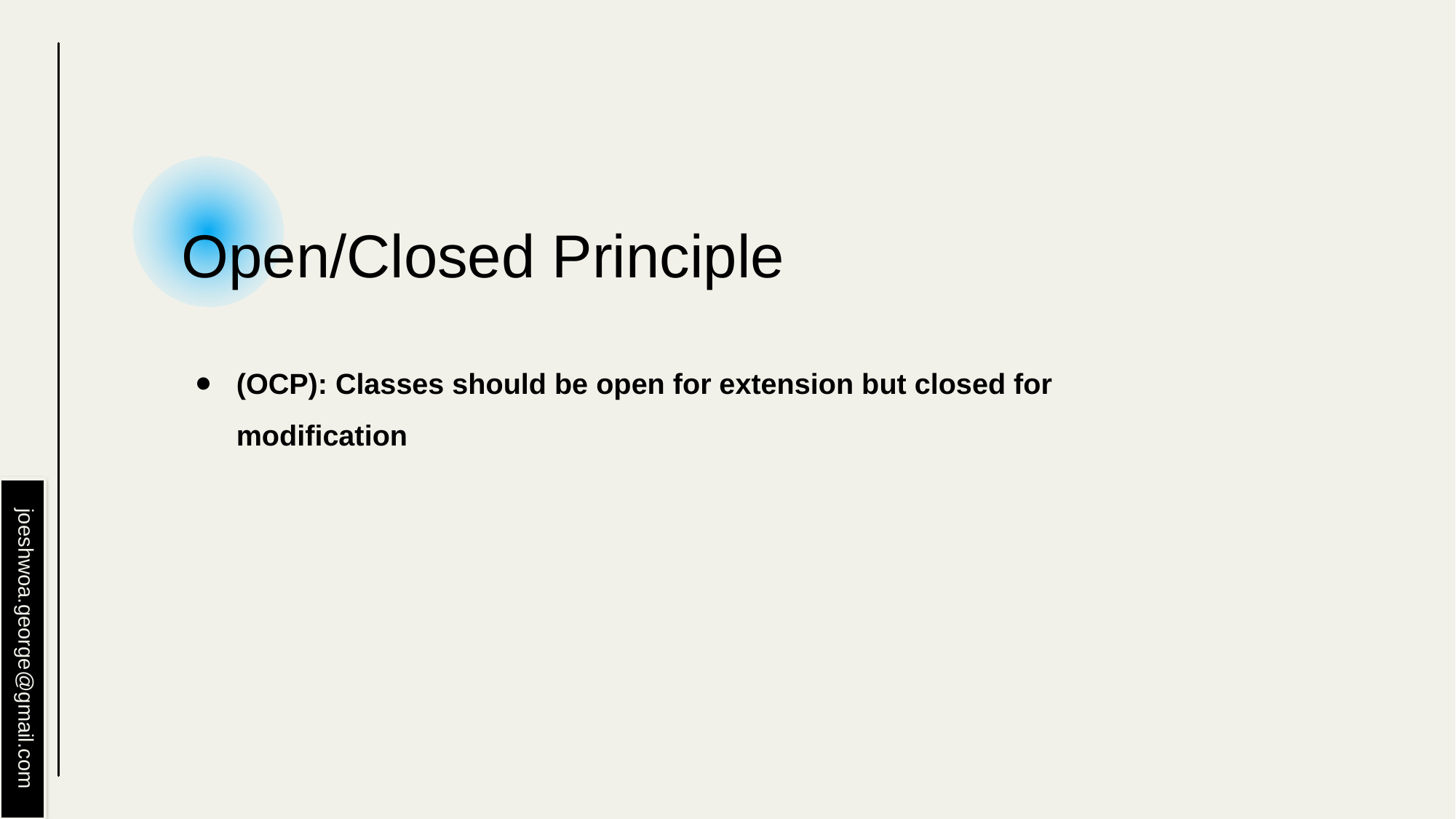

# Open/Closed Principle
(OCP): Classes should be open for extension but closed for modification
joeshwoa.george@gmail.com